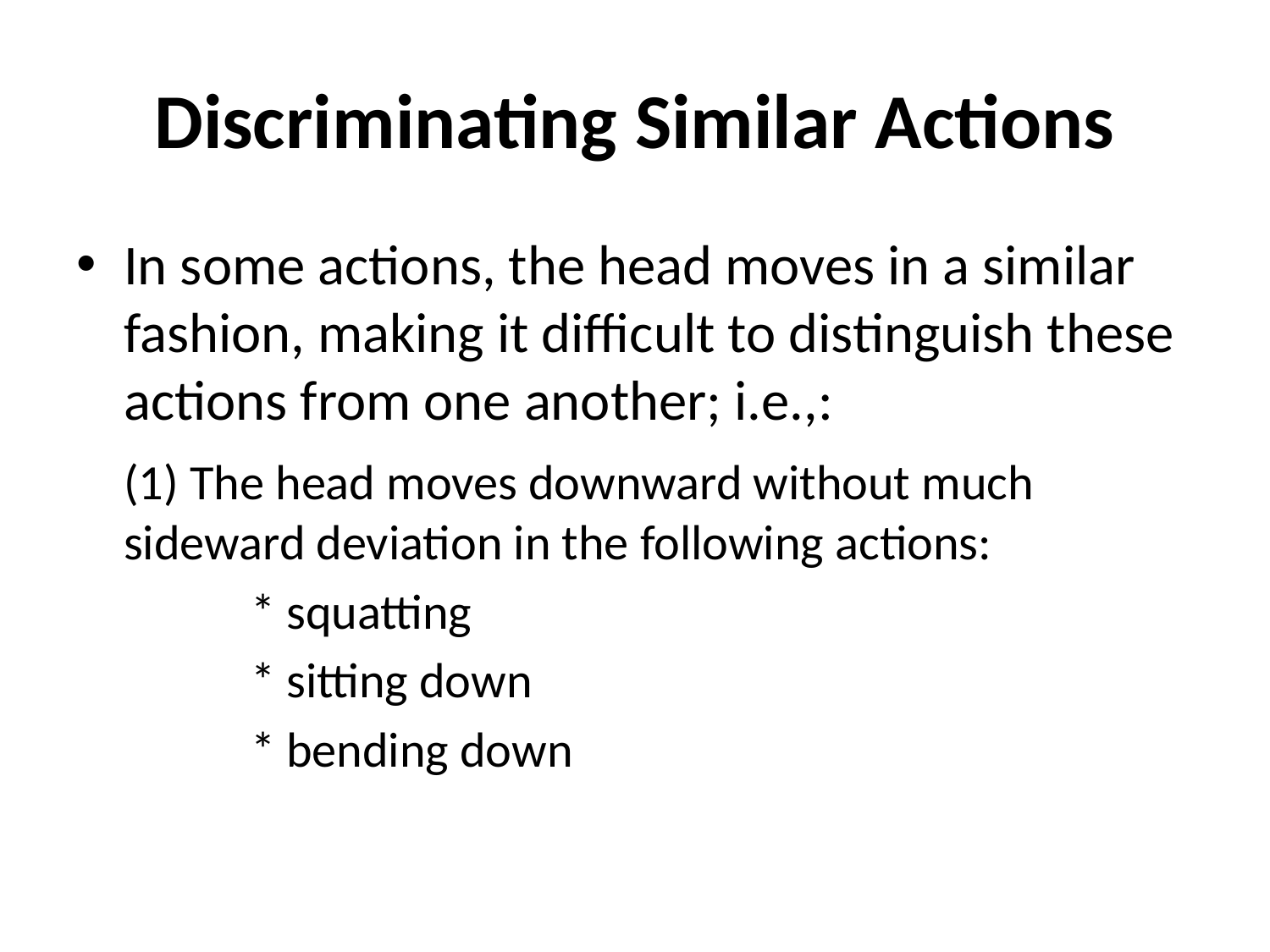

# Discriminating Similar Actions
In some actions, the head moves in a similar fashion, making it difficult to distinguish these actions from one another; i.e.,:
	(1) The head moves downward without much sideward deviation in the following actions:
		* squatting
		* sitting down
		* bending down